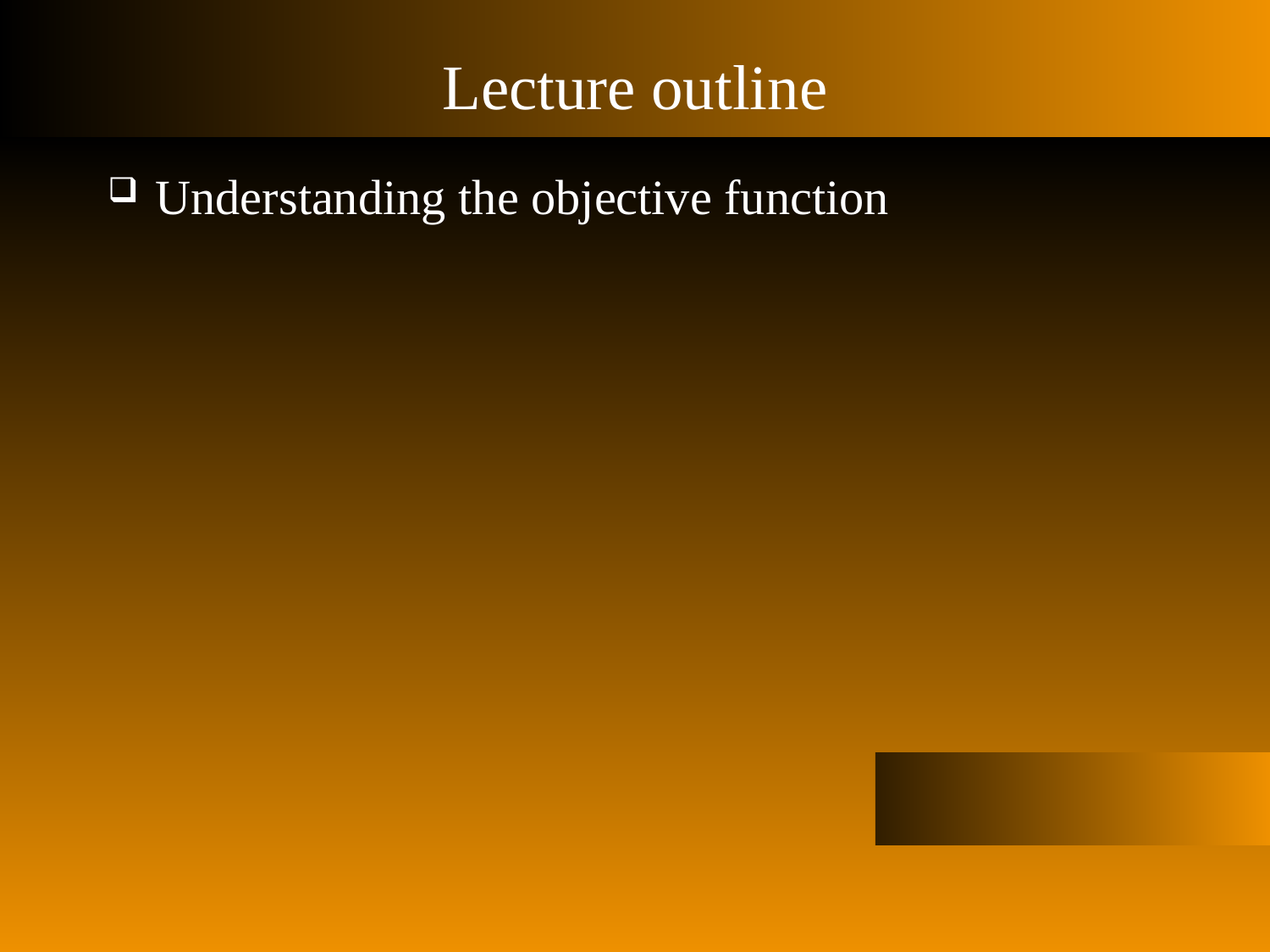

# Lecture outline

Understanding the objective function

Slide 2
Slide 2
© 2010 Warren B. Powell